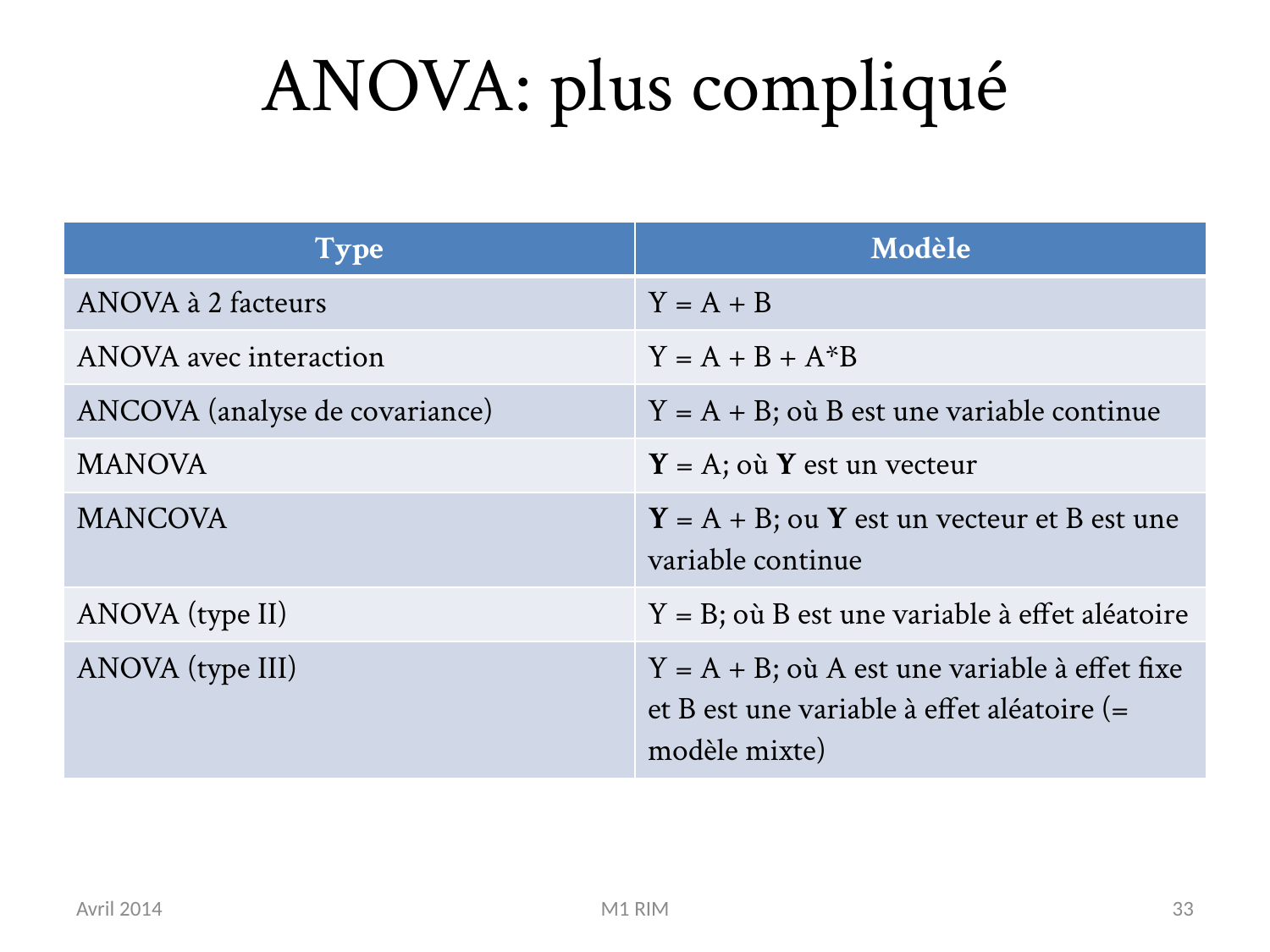

# ANOVA: plus compliqué
| Type | Modèle |
| --- | --- |
| ANOVA à 2 facteurs | Y = A + B |
| ANOVA avec interaction | Y = A + B + A\*B |
| ANCOVA (analyse de covariance) | Y = A + B; où B est une variable continue |
| MANOVA | Y = A; où Y est un vecteur |
| MANCOVA | Y = A + B; ou Y est un vecteur et B est une variable continue |
| ANOVA (type II) | Y = B; où B est une variable à effet aléatoire |
| ANOVA (type III) | Y = A + B; où A est une variable à effet fixe et B est une variable à effet aléatoire (= modèle mixte) |
Avril 2014
M1 RIM
33